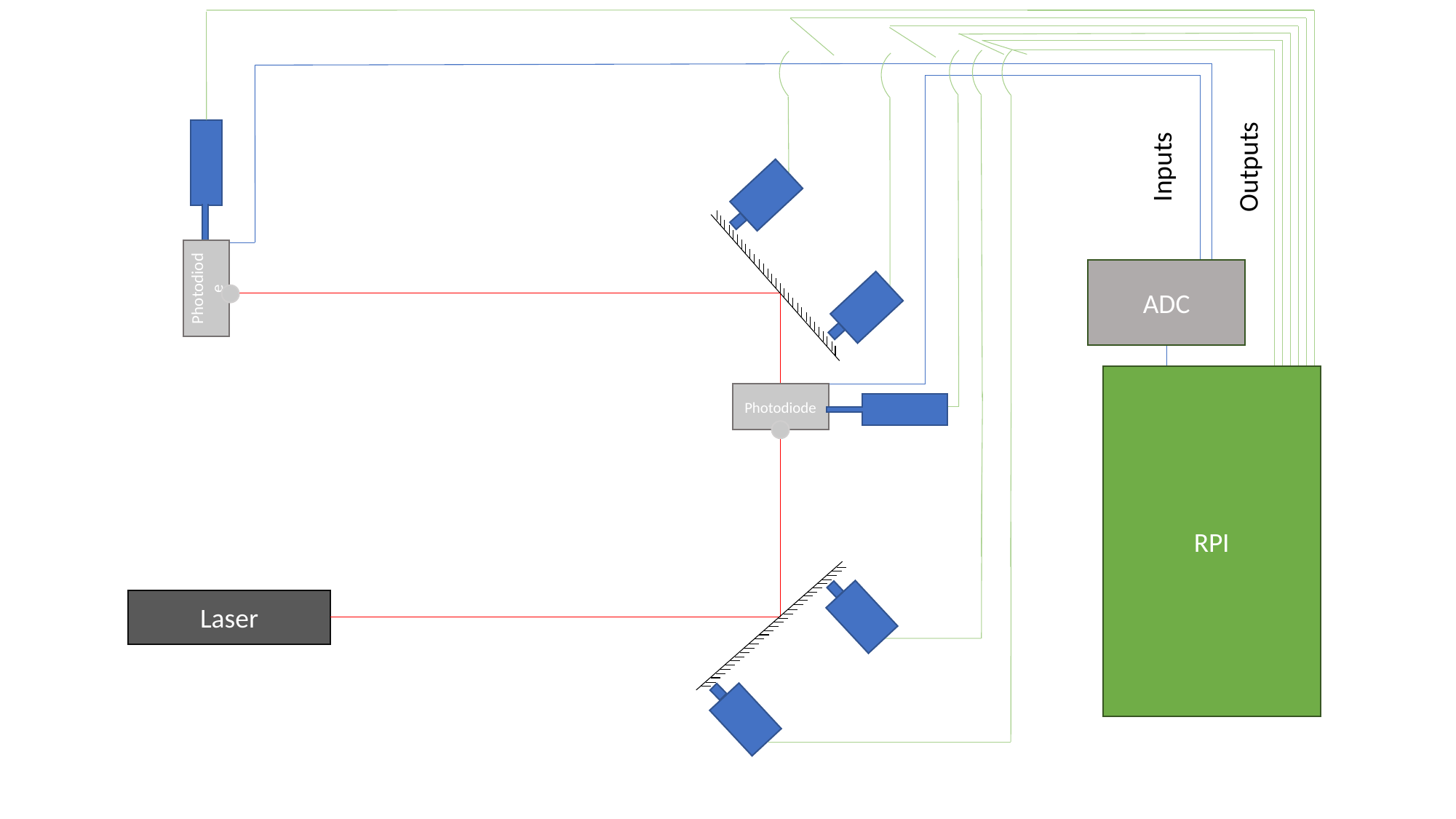

Inputs
Outputs

Photodiode

ADC
Photodiode
RPI

Laser